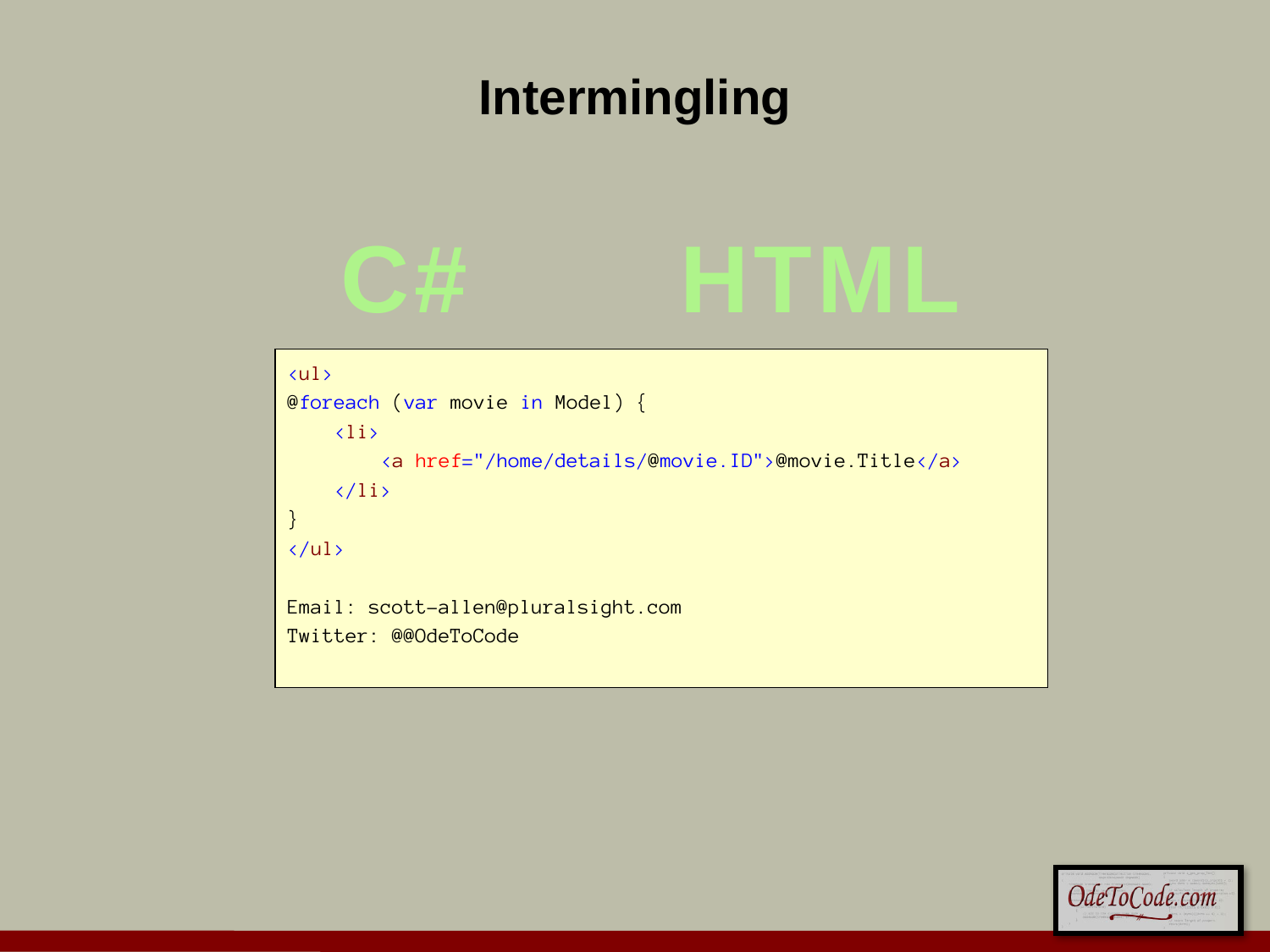

# Intermingling
C#
HTML
<ul>
@foreach (var movie in Model) { 
    <li>
        <a href="/home/details/@movie.ID">@movie.Title</a>
    </li>
}   
</ul>

Email: scott-allen@pluralsight.com
Twitter: @@OdeToCode